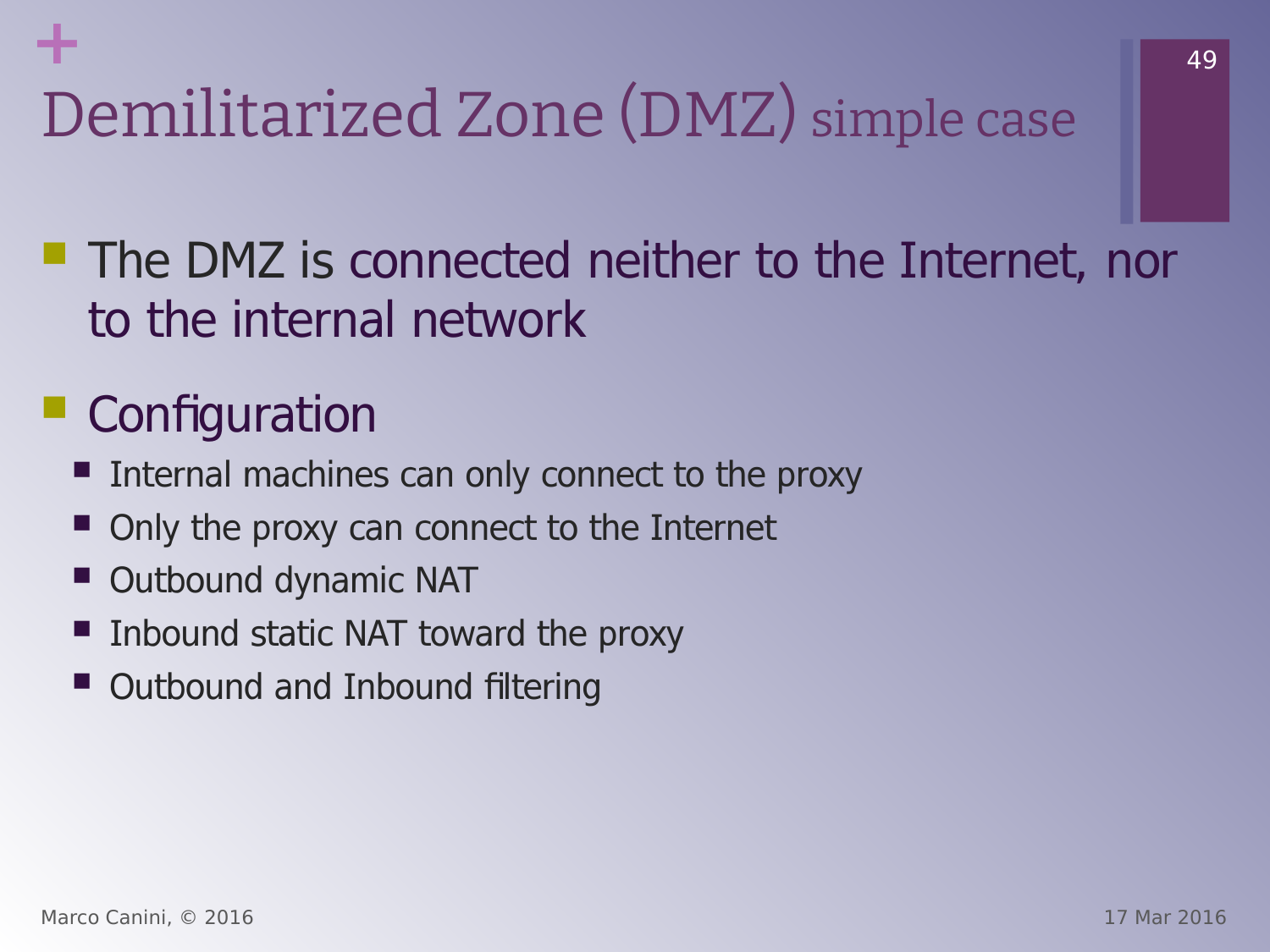

49
# Demilitarized Zone (DMZ) simple case
The DMZ is connected neither to the Internet, nor to the internal network
Configuration
Internal machines can only connect to the proxy
Only the proxy can connect to the Internet
Outbound dynamic NAT
Inbound static NAT toward the proxy
Outbound and Inbound filtering
Marco Canini, © 2016
17 Mar 2016